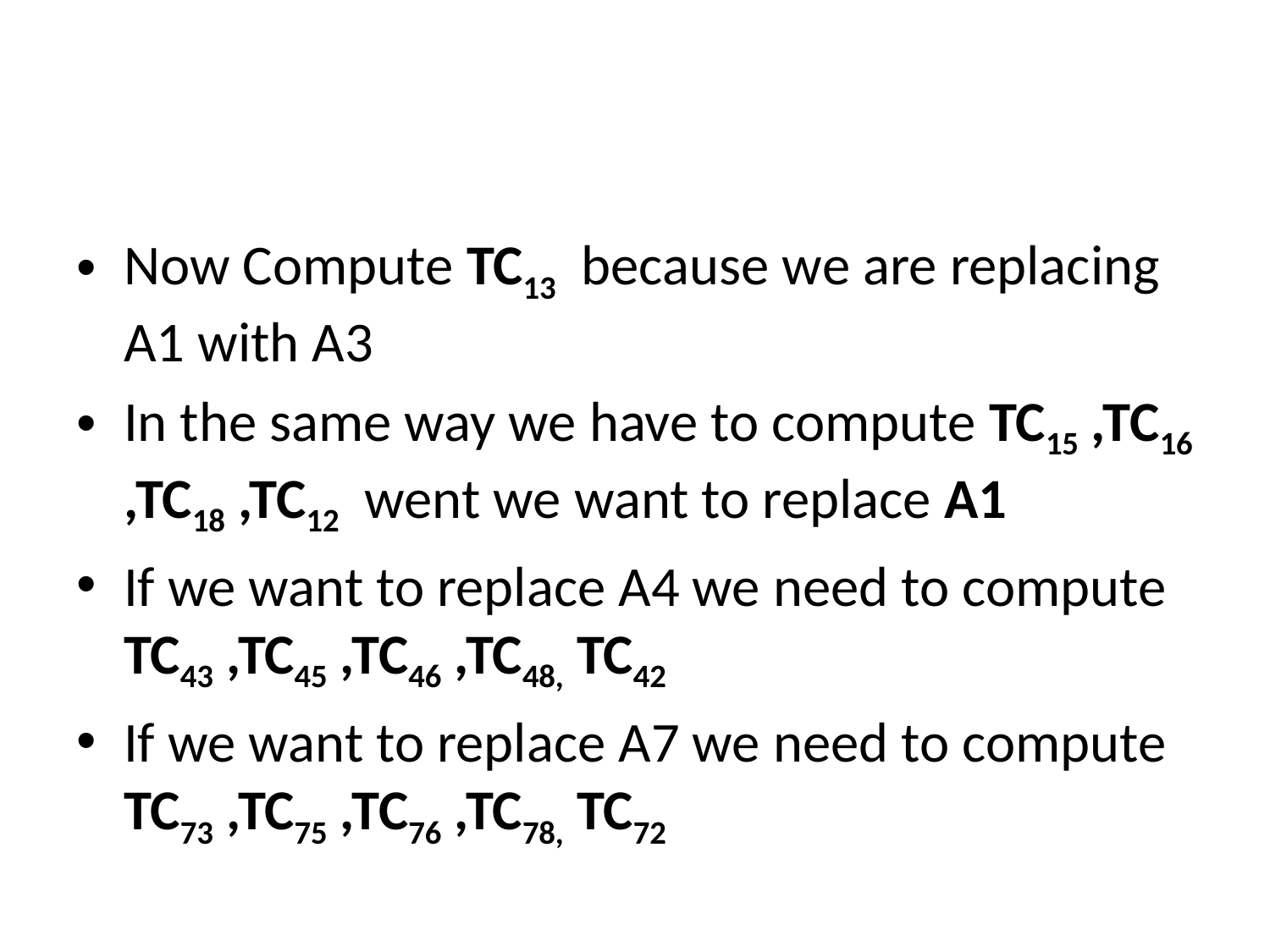

#
Now Compute TC13  because we are replacing A1 with A3
In the same way we have to compute TC15 ,TC16 ,TC18 ,TC12  went we want to replace A1
If we want to replace A4 we need to compute TC43 ,TC45 ,TC46 ,TC48, TC42
If we want to replace A7 we need to compute TC73 ,TC75 ,TC76 ,TC78, TC72